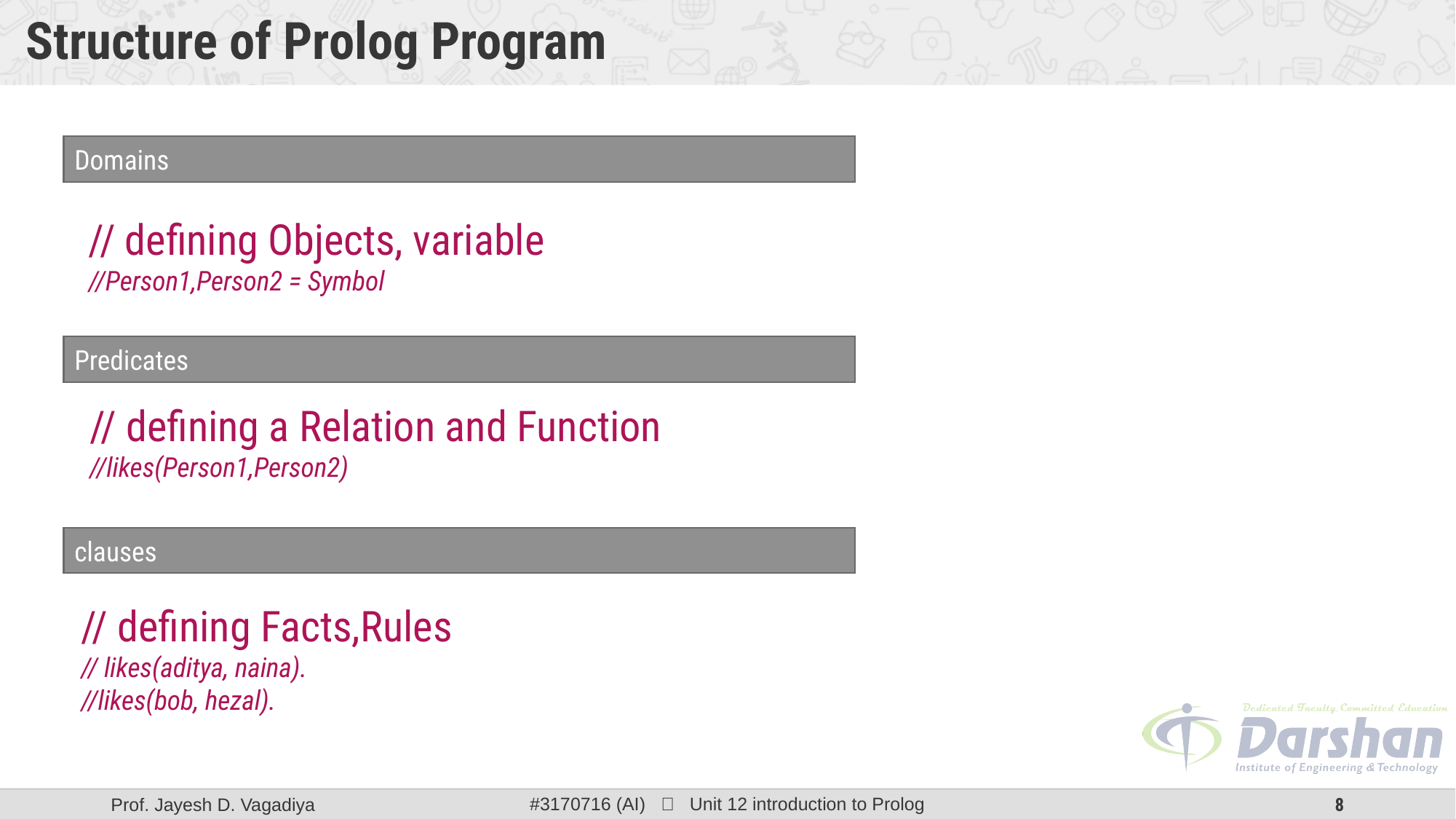

# Structure of Prolog Program
Domains
// defining Objects, variable
//Person1,Person2 = Symbol

Predicates
// defining a Relation and Function
//likes(Person1,Person2)

clauses
// defining Facts,Rules
// likes(aditya, naina).
//likes(bob, hezal).